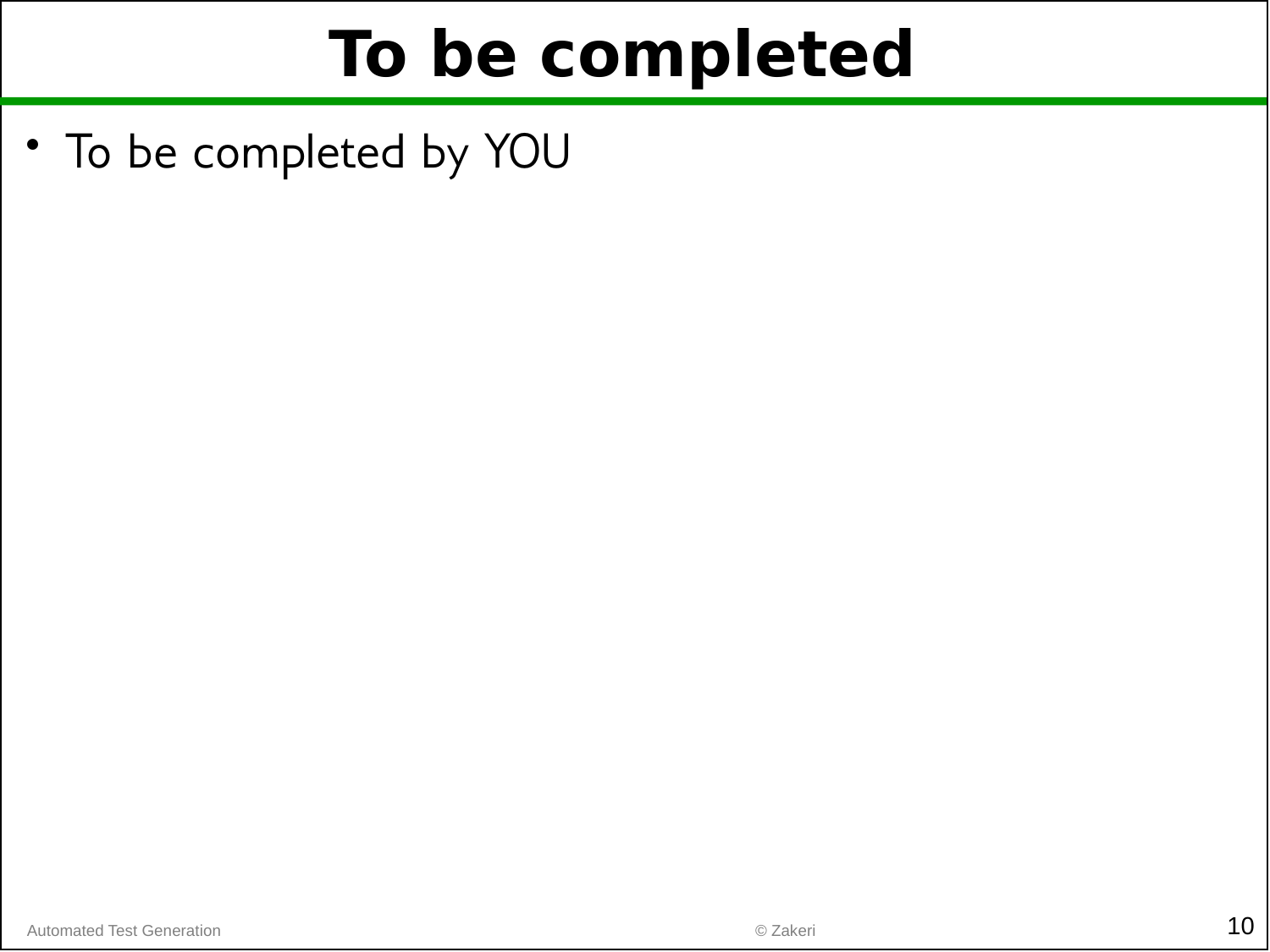

# To be completed
To be completed by YOU

10
© Zakeri
Automated Test Generation